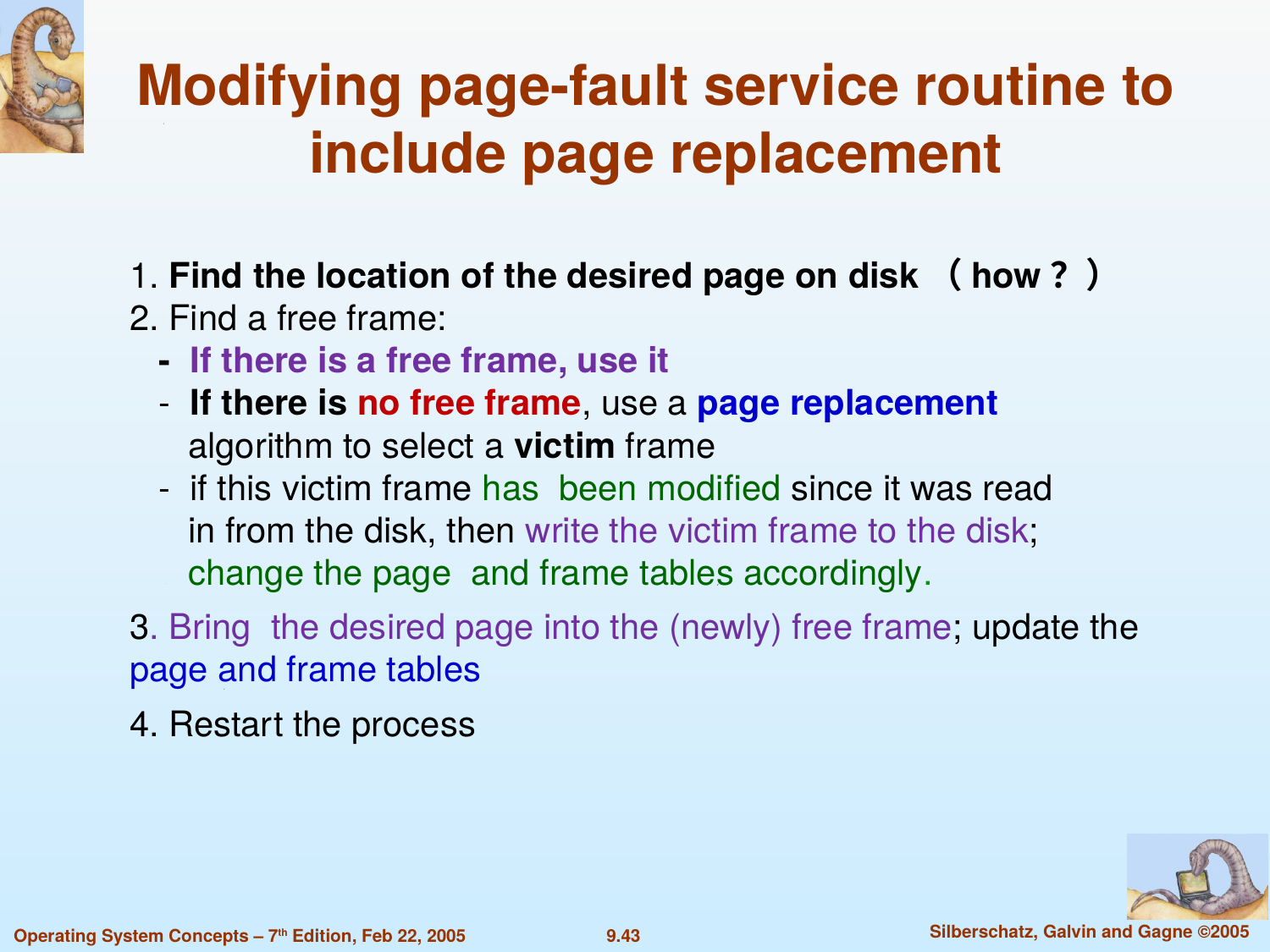

Modifying page-fault service routine to include page replacement
1. Find the location of the desired page on disk（how？）
2. Find a free frame:
   -  If there is a free frame, use it
   -  If there is no free frame, use a page replacement
      algorithm to select a victim frame
   -  if this victim frame has  been modified since it was read
      in from the disk, then write the victim frame to the disk;
      change the page  and frame tables accordingly.
3. Bring  the desired page into the (newly) free frame; update the page and frame tables
4. Restart the process